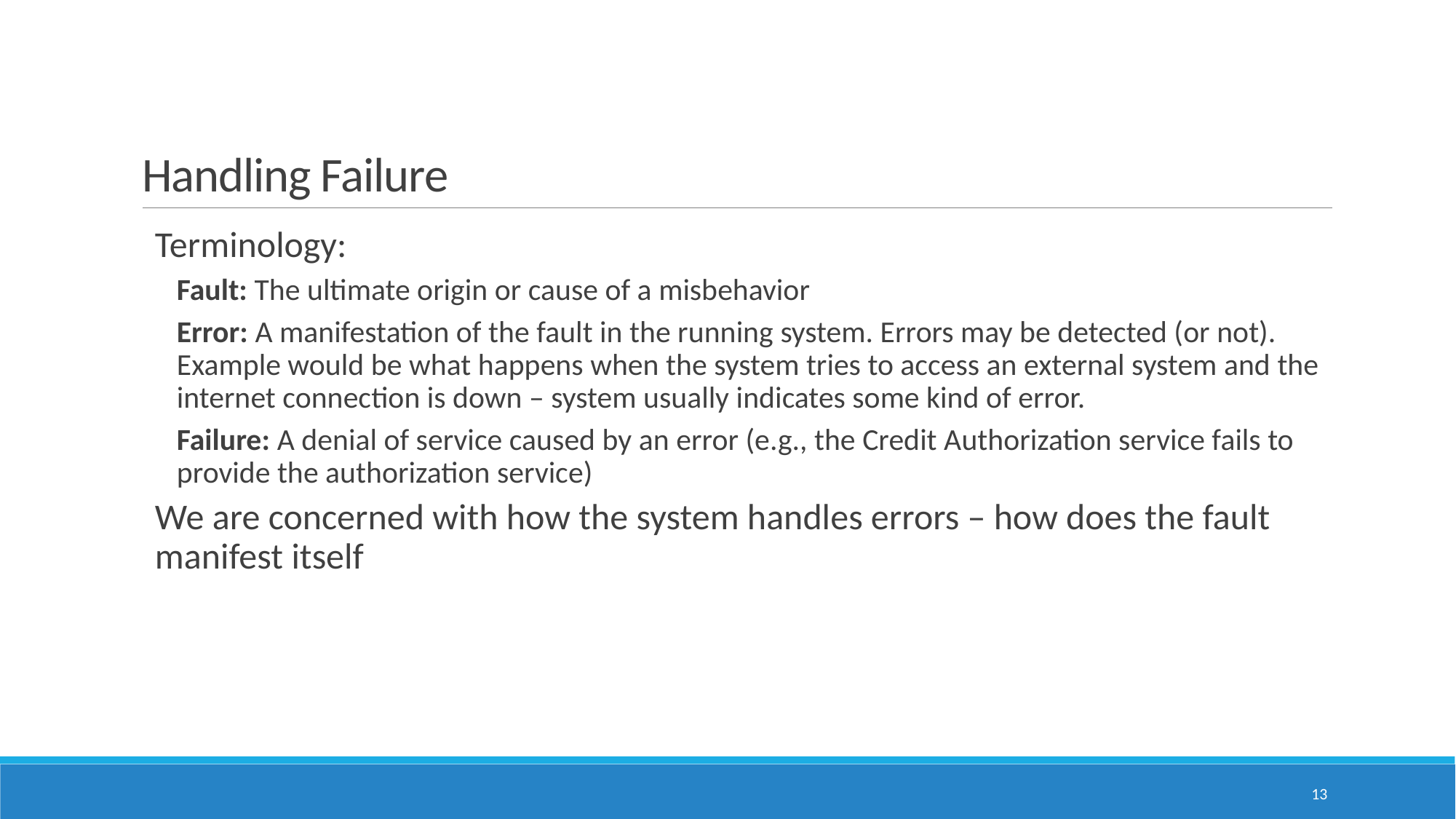

# Handling Failure
Terminology:
Fault: The ultimate origin or cause of a misbehavior
Error: A manifestation of the fault in the running system. Errors may be detected (or not). Example would be what happens when the system tries to access an external system and the internet connection is down – system usually indicates some kind of error.
Failure: A denial of service caused by an error (e.g., the Credit Authorization service fails to provide the authorization service)
We are concerned with how the system handles errors – how does the fault manifest itself

13